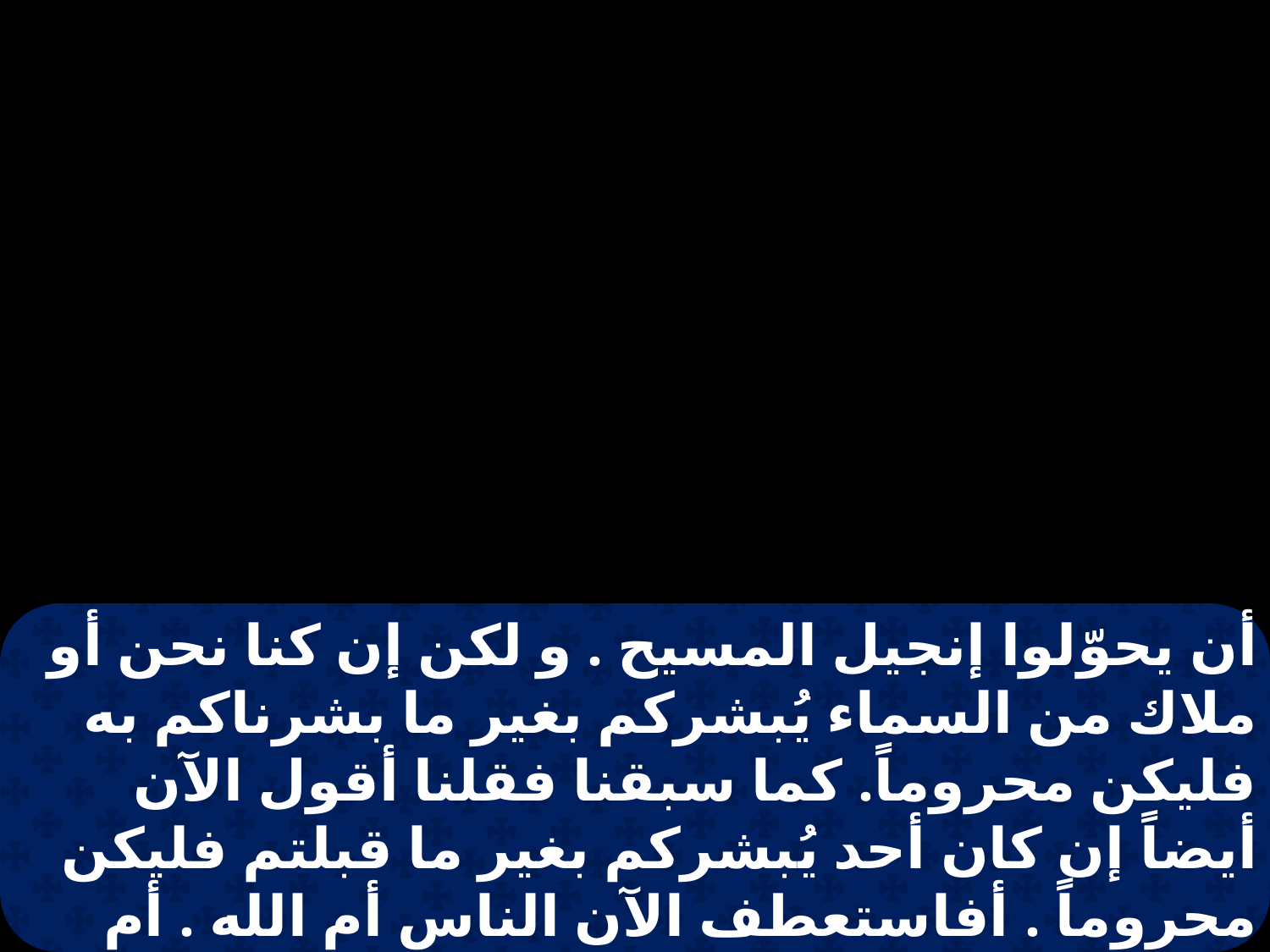

أن يحوّلوا إنجيل المسيح . و لكن إن كنا نحن أو ملاك من السماء يُبشركم بغير ما بشرناكم به فليكن محروماً. كما سبقنا فقلنا أقول الآن أيضاً إن كان أحد يُبشركم بغير ما قبلتم فليكن محروماً . أفاستعطف الآن الناس أم الله . أم اطلب